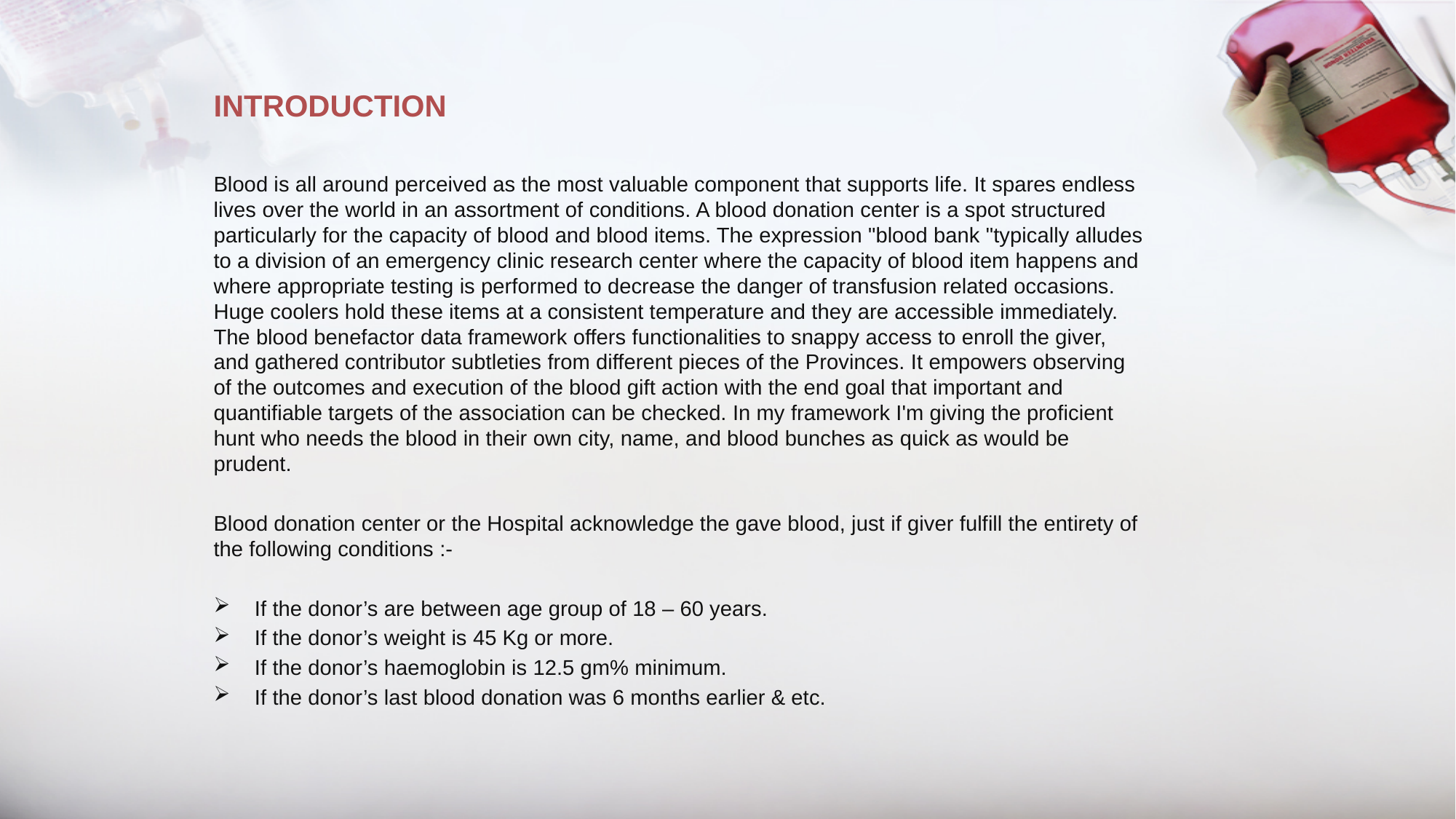

# INTRODUCTION
Blood is all around perceived as the most valuable component that supports life. It spares endless lives over the world in an assortment of conditions. A blood donation center is a spot structured particularly for the capacity of blood and blood items. The expression "blood bank "typically alludes to a division of an emergency clinic research center where the capacity of blood item happens and where appropriate testing is performed to decrease the danger of transfusion related occasions. Huge coolers hold these items at a consistent temperature and they are accessible immediately. The blood benefactor data framework offers functionalities to snappy access to enroll the giver, and gathered contributor subtleties from different pieces of the Provinces. It empowers observing of the outcomes and execution of the blood gift action with the end goal that important and quantifiable targets of the association can be checked. In my framework I'm giving the proficient hunt who needs the blood in their own city, name, and blood bunches as quick as would be prudent.

Blood donation center or the Hospital acknowledge the gave blood, just if giver fulfill the entirety of the following conditions :-

If the donor’s are between age group of 18 – 60 years.
If the donor’s weight is 45 Kg or more.
If the donor’s haemoglobin is 12.5 gm% minimum.
If the donor’s last blood donation was 6 months earlier & etc.